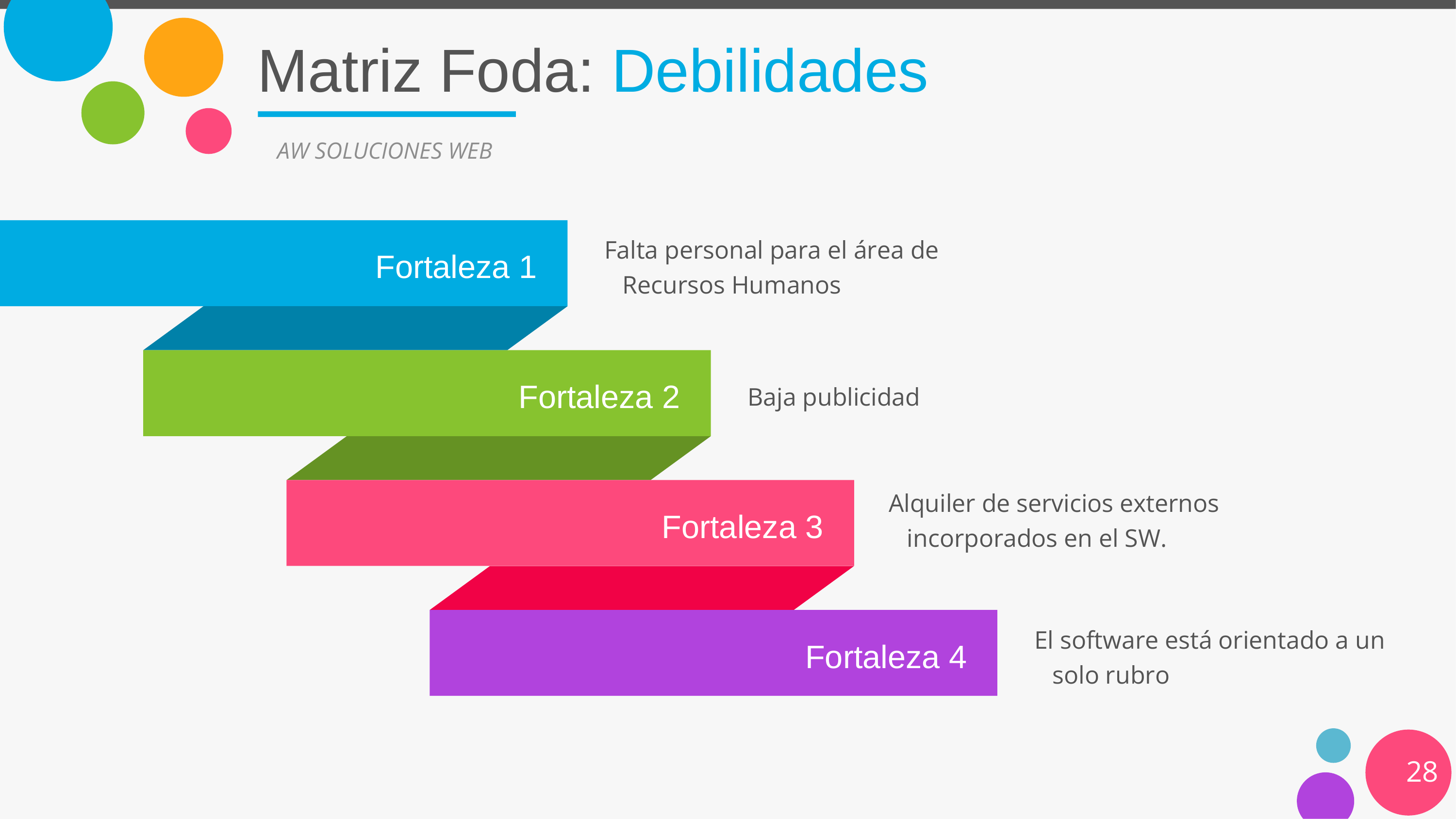

# Matriz Foda: Debilidades
AW SOLUCIONES WEB
Falta personal para el área de Recursos Humanos
Fortaleza 1
Baja publicidad
Fortaleza 2
Alquiler de servicios externos incorporados en el SW.
Fortaleza 3
El software está orientado a un solo rubro
Fortaleza 4
28